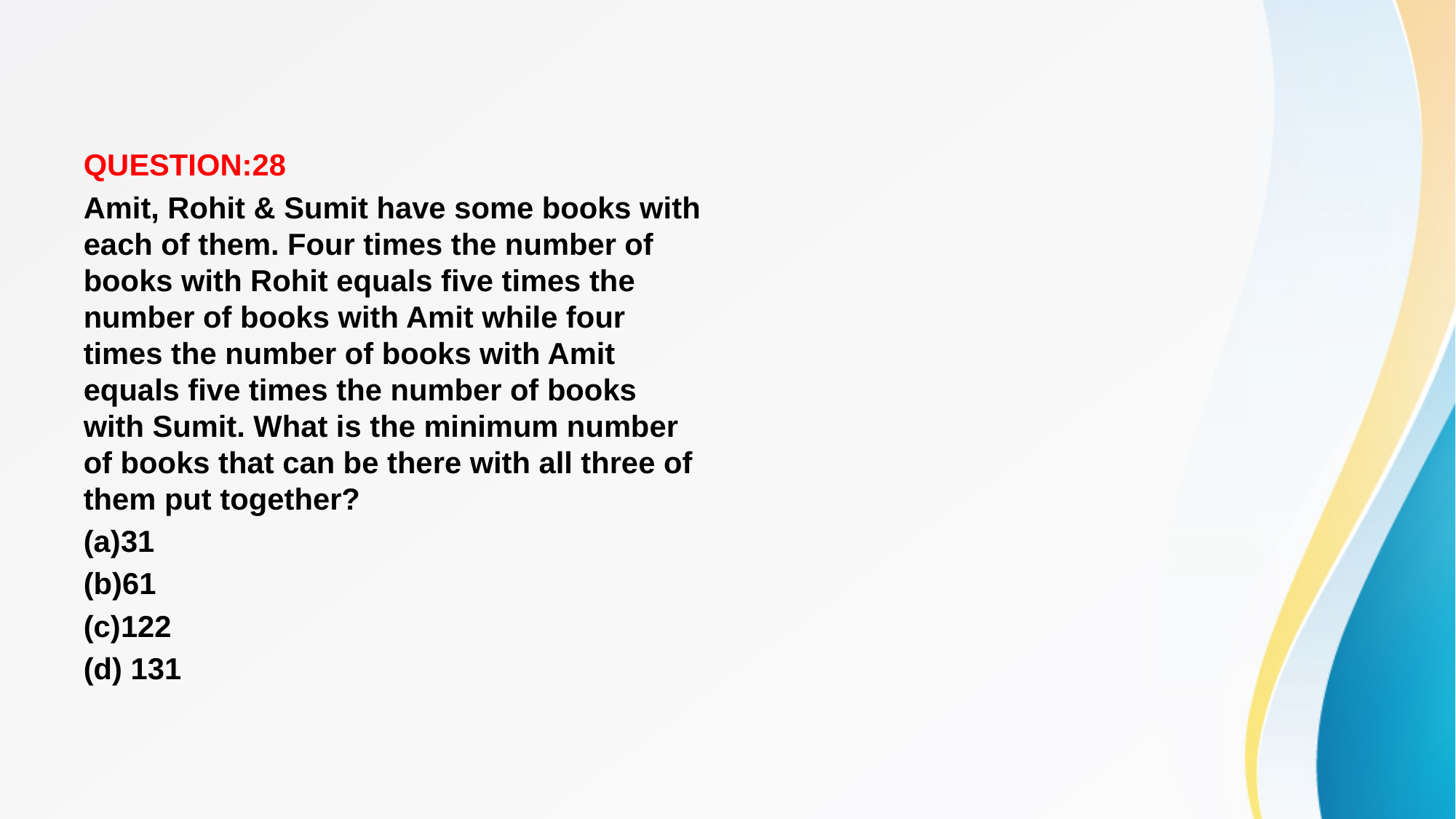

#
QUESTION:28
Amit, Rohit & Sumit have some books with each of them. Four times the number of books with Rohit equals five times the number of books with Amit while four times the number of books with Amit equals five times the number of books with Sumit. What is the minimum number of books that can be there with all three of them put together?
(a)31
(b)61
(c)122
(d) 131